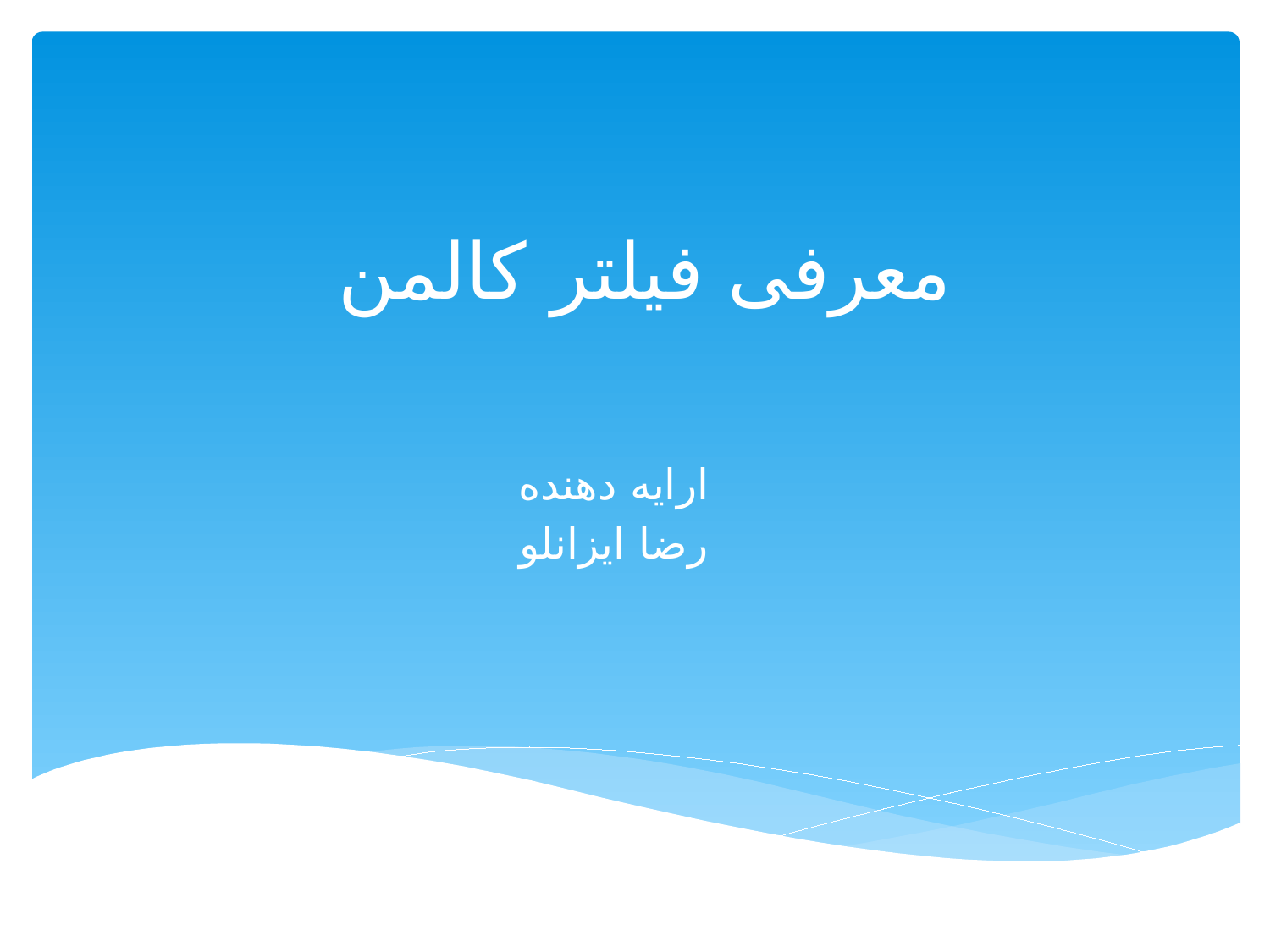

# معرفی فیلتر کالمن

ارایه دهنده
رضا ایزانلو